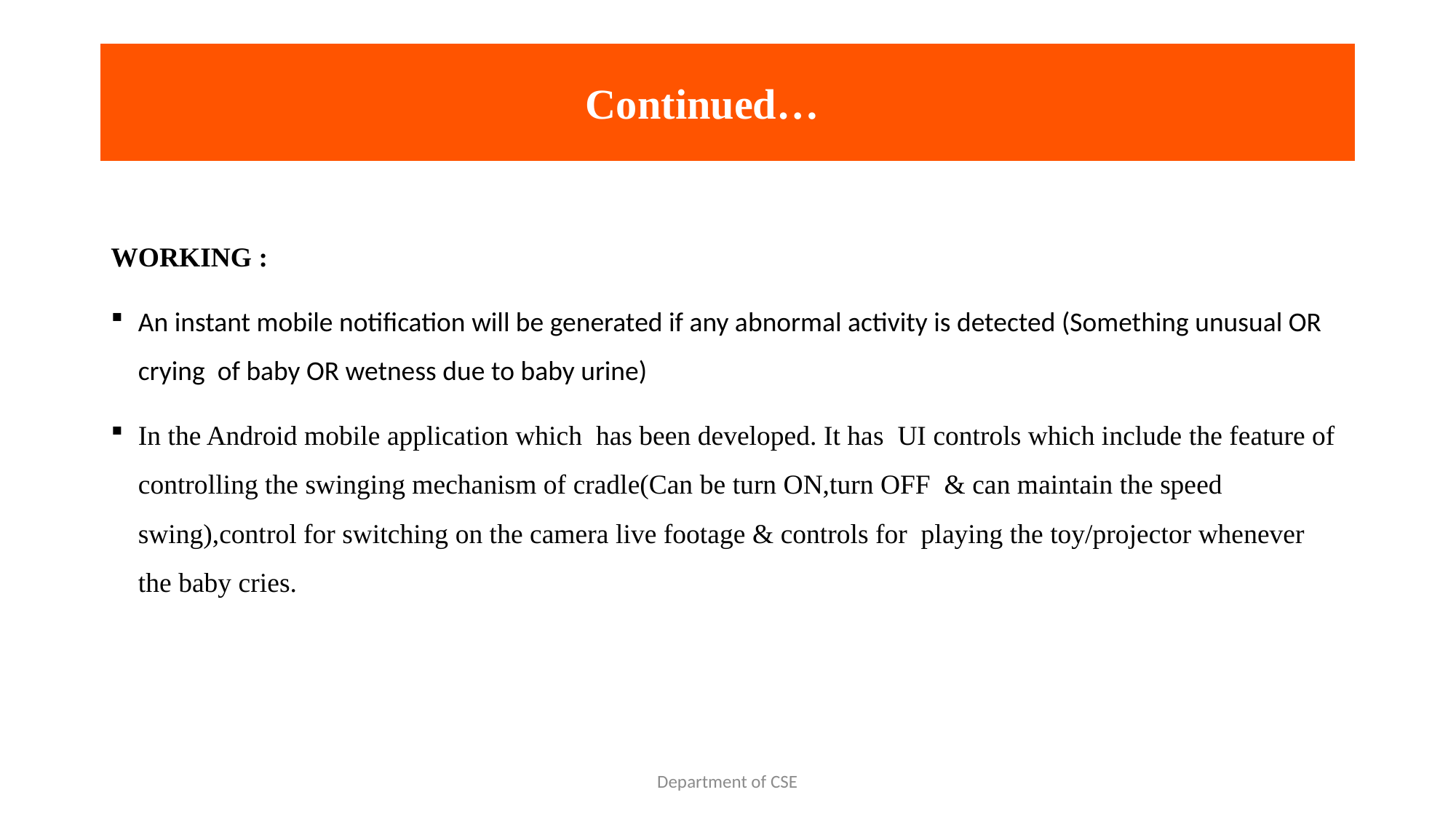

# Continued…
WORKING :
An instant mobile notification will be generated if any abnormal activity is detected (Something unusual OR crying  of baby OR wetness due to baby urine)
In the Android mobile application which  has been developed. It has  UI controls which include the feature of controlling the swinging mechanism of cradle(Can be turn ON,turn OFF  & can maintain the speed swing),control for switching on the camera live footage & controls for  playing the toy/projector whenever the baby cries.
Department of CSE